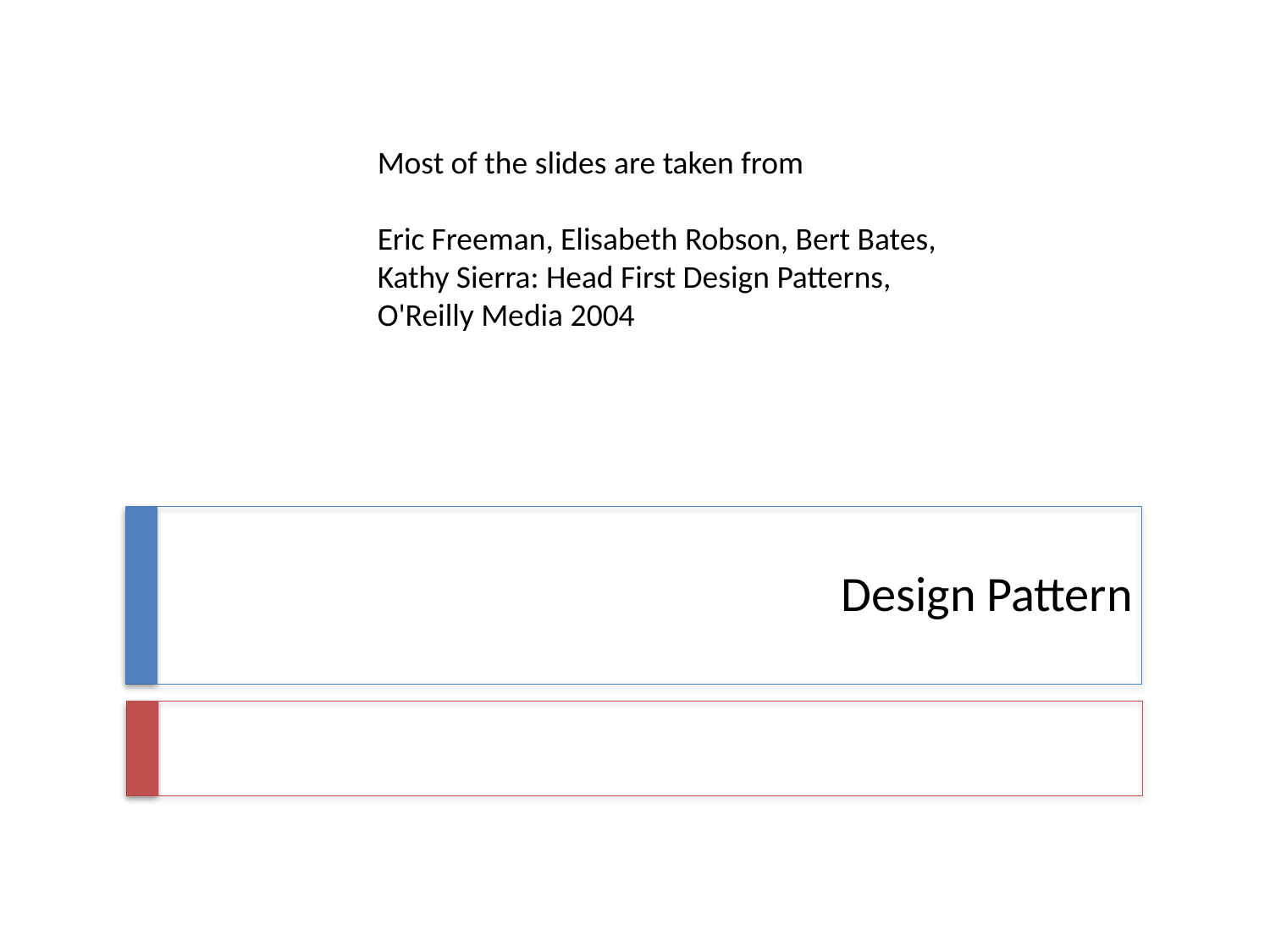

Most of the slides are taken from
Eric Freeman, Elisabeth Robson, Bert Bates, Kathy Sierra: Head First Design Patterns, O'Reilly Media 2004
# Design Pattern